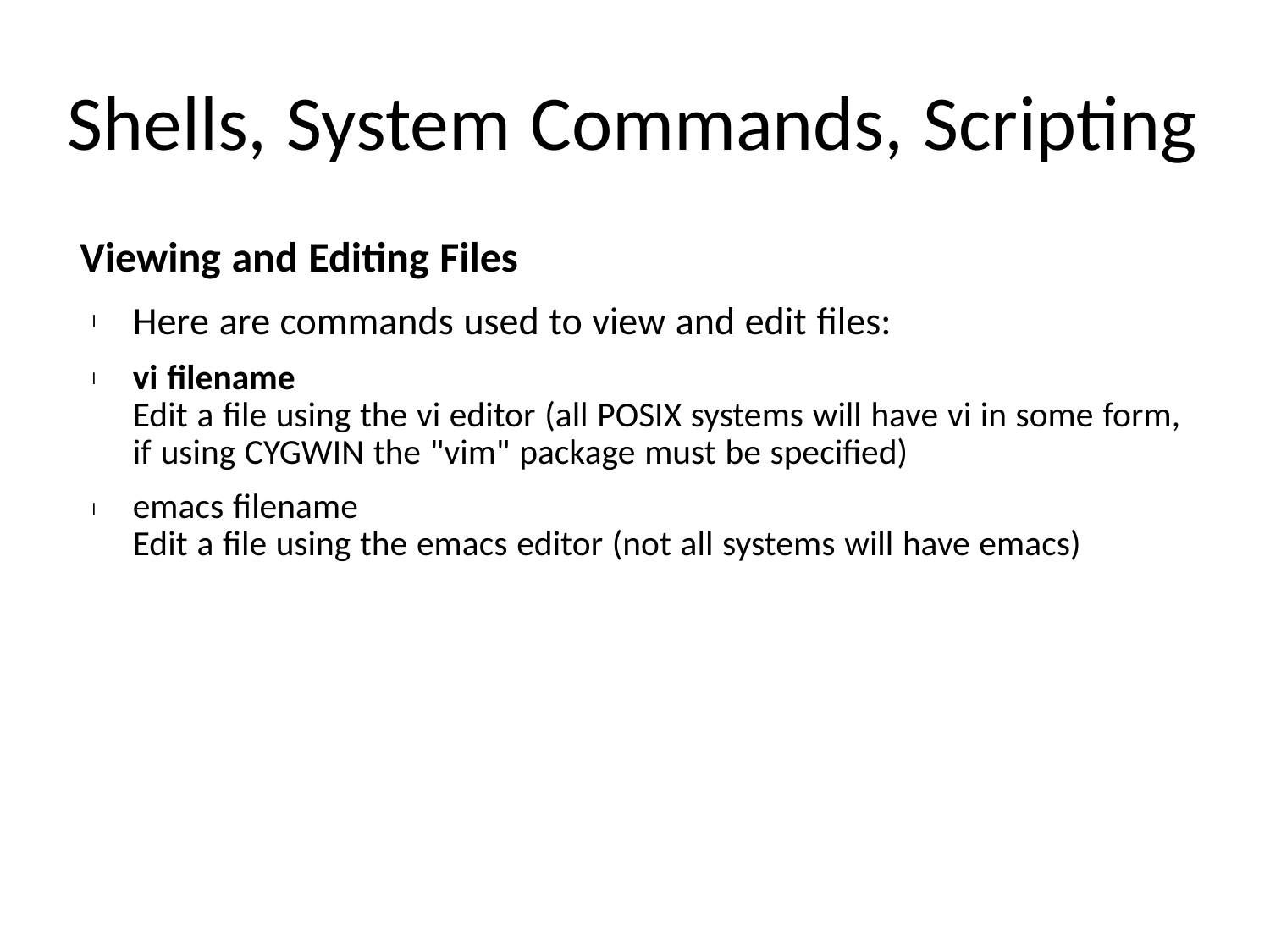

Shells, System Commands, Scripting

	Viewing and Editing Files
Here are commands used to view and edit files:
vi filename
Edit a file using the vi editor (all POSIX systems will have vi in some form,
if using CYGWIN the "vim" package must be specified)
emacs filename
Edit a file using the emacs editor (not all systems will have emacs)
l

l

l